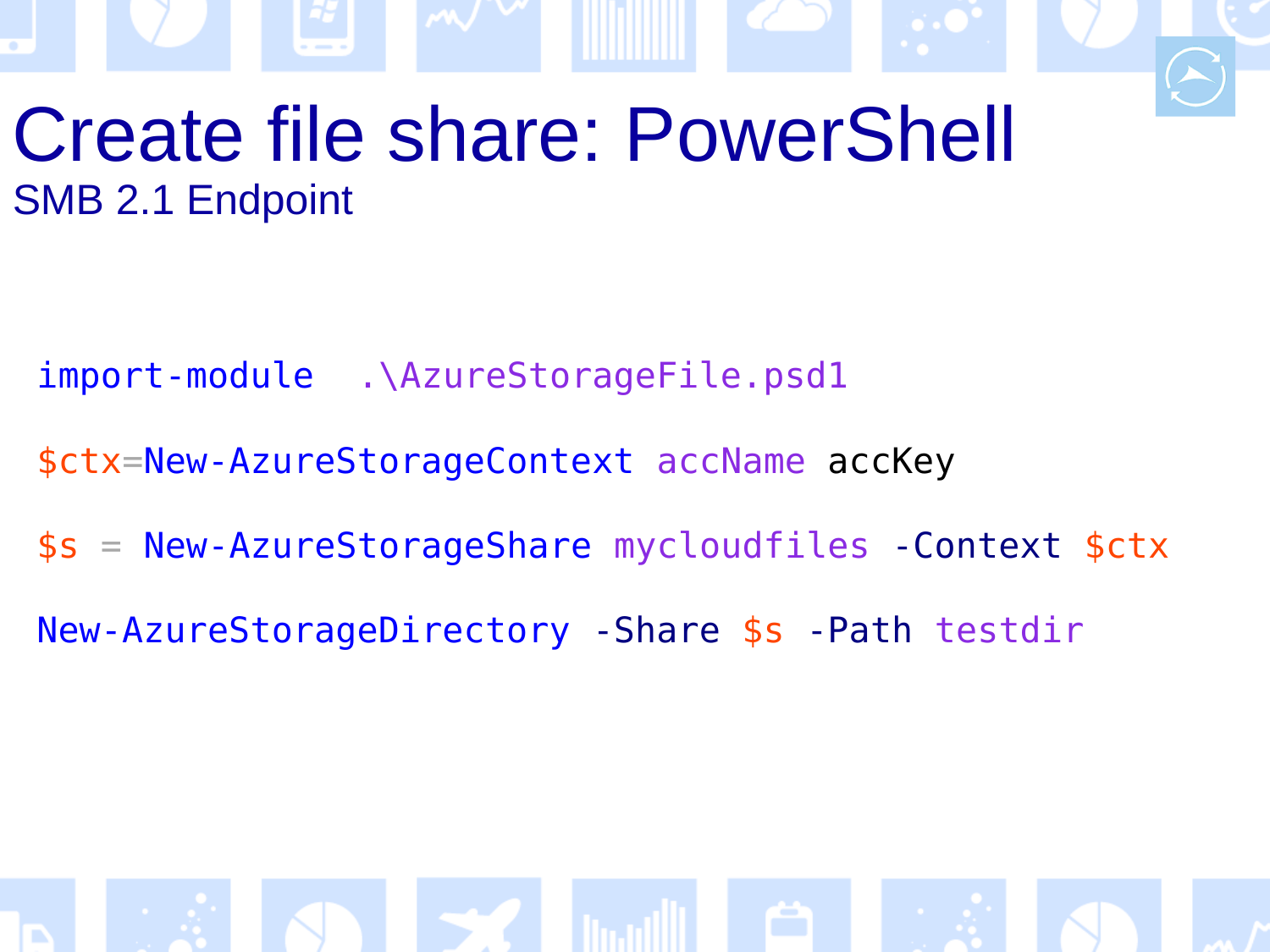

# Create file share: PowerShell SMB 2.1 Endpoint

import-module  .\AzureStorageFile.psd1

$ctx=New-AzureStorageContext accName accKey

$s = New-AzureStorageShare mycloudfiles -Context $ctx

New-AzureStorageDirectory -Share $s -Path testdir